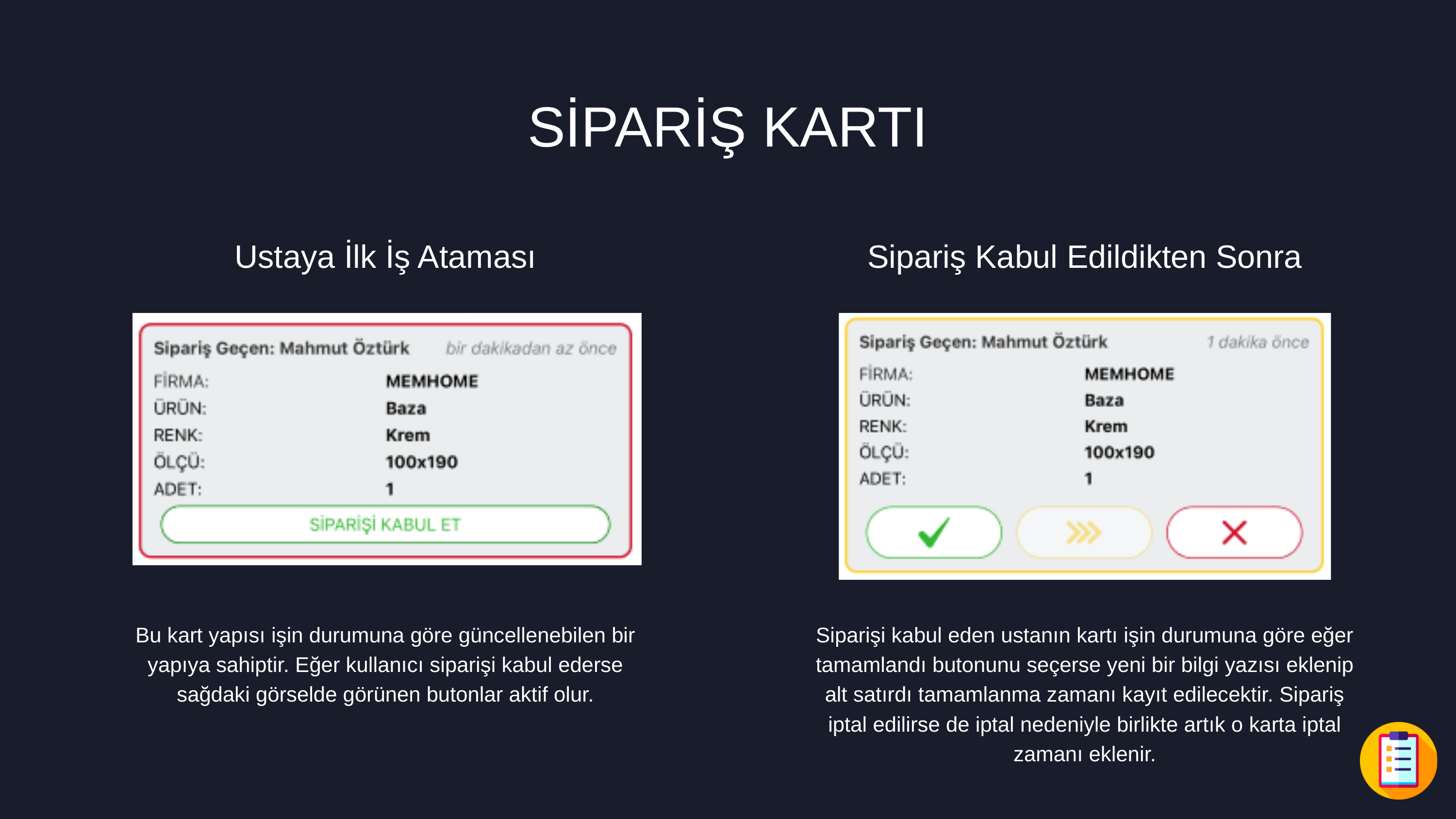

SİPARİŞ KARTI
Ustaya İlk İş Ataması
Sipariş Kabul Edildikten Sonra

Bu kart yapısı işin durumuna göre güncellenebilen bir yapıya sahiptir. Eğer kullanıcı siparişi kabul ederse sağdaki görselde görünen butonlar aktif olur.
Siparişi kabul eden ustanın kartı işin durumuna göre eğer tamamlandı butonunu seçerse yeni bir bilgi yazısı eklenip alt satırdı tamamlanma zamanı kayıt edilecektir. Sipariş iptal edilirse de iptal nedeniyle birlikte artık o karta iptal zamanı eklenir.